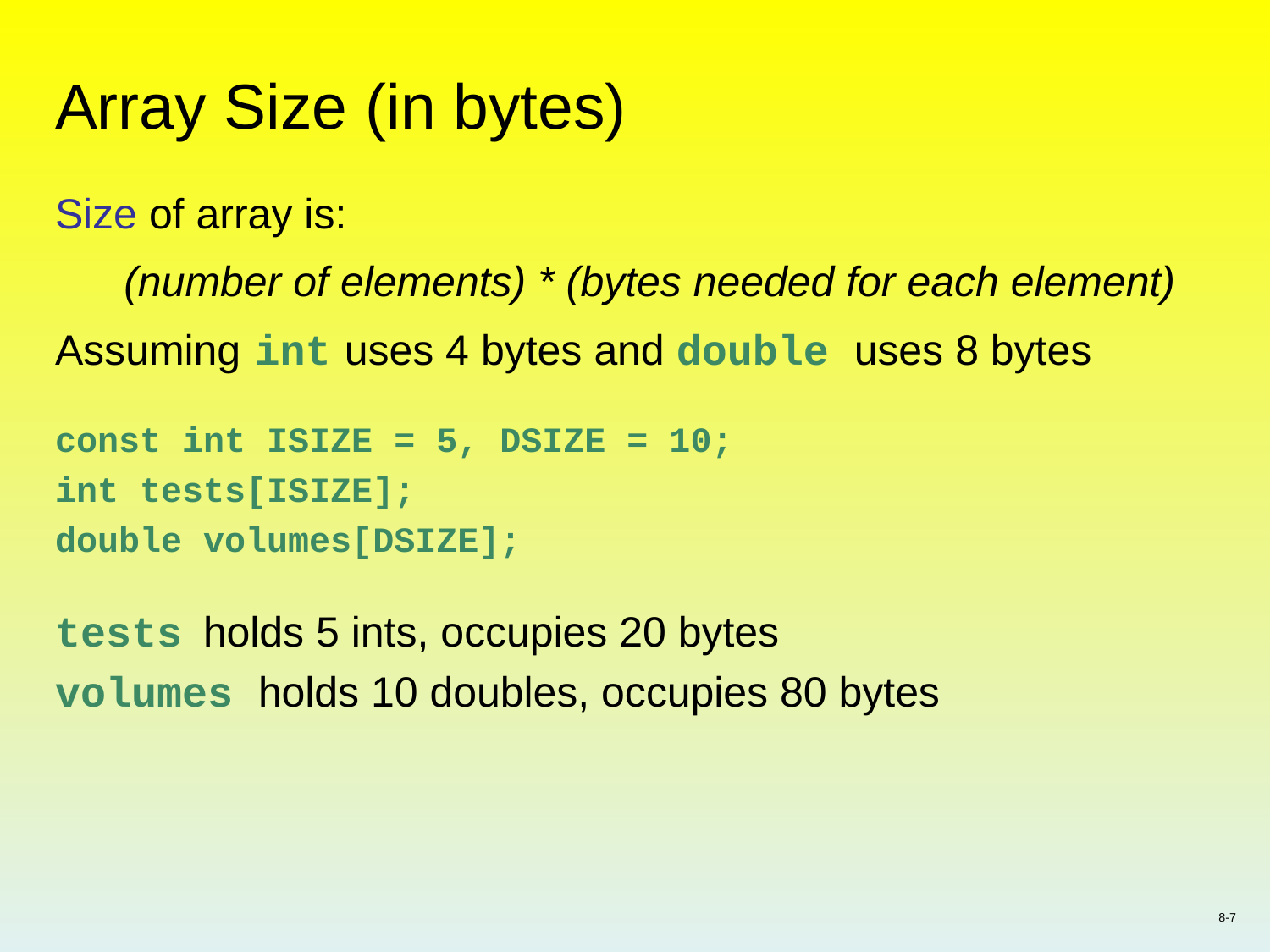

# Array Size (in bytes)
Size of array is:
     (number of elements) * (bytes needed for each element)
Assuming int uses 4 bytes and double uses 8 bytes
const int ISIZE = 5, DSIZE = 10;
int tests[ISIZE];
double volumes[DSIZE];
tests holds 5 ints, occupies 20 bytes
volumes holds 10 doubles, occupies 80 bytes
8-7